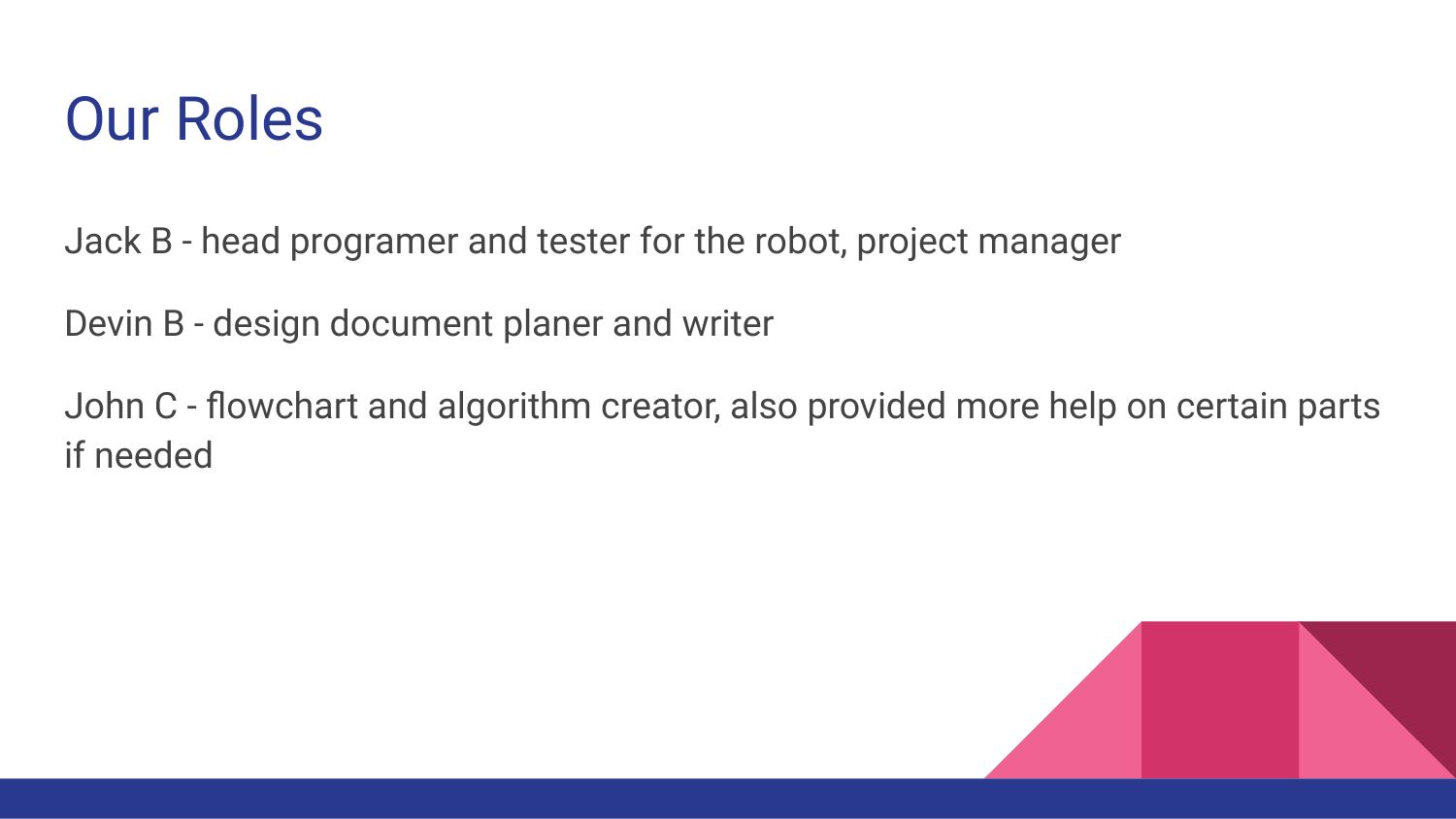

# Our Roles
Jack B - head programer and tester for the robot, project manager
Devin B - design document planer and writer
John C - flowchart and algorithm creator, also provided more help on certain parts if needed